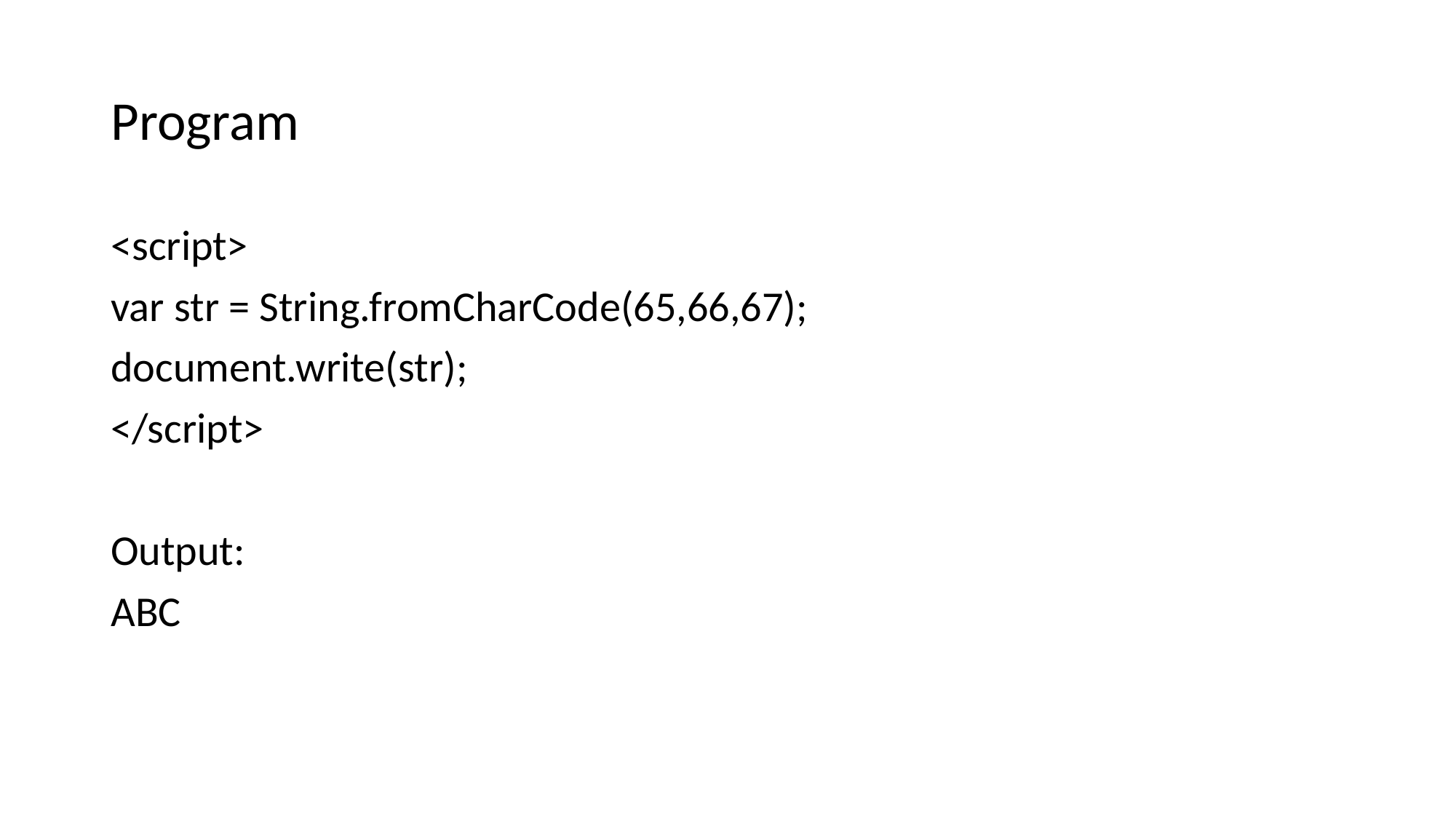

# Program
<script>
var str = String.fromCharCode(65,66,67);
document.write(str);
</script>

Output:
ABC